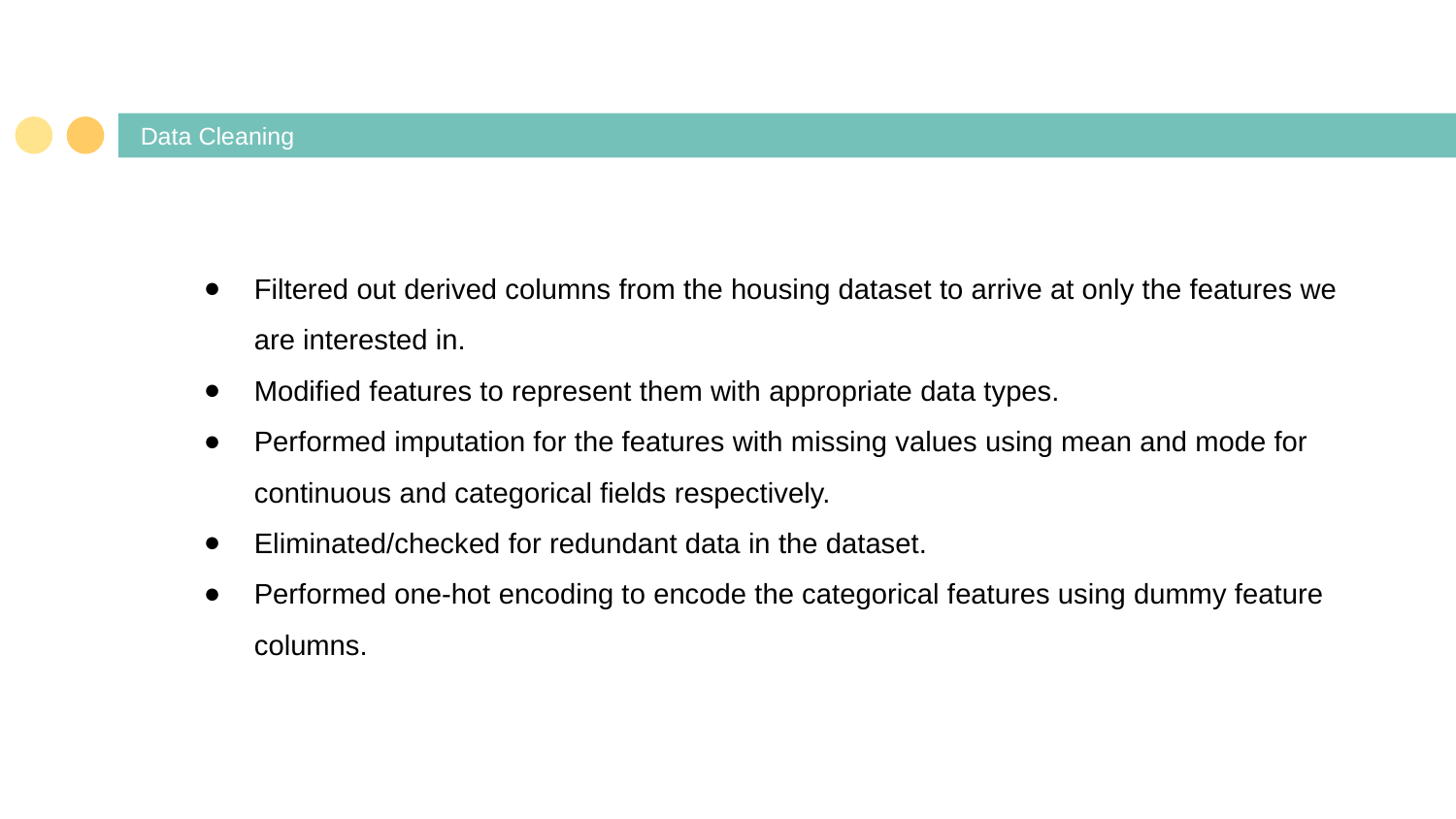

# Data Cleaning
Filtered out derived columns from the housing dataset to arrive at only the features we are interested in.
Modified features to represent them with appropriate data types.
Performed imputation for the features with missing values using mean and mode for continuous and categorical fields respectively.
Eliminated/checked for redundant data in the dataset.
Performed one-hot encoding to encode the categorical features using dummy feature columns.